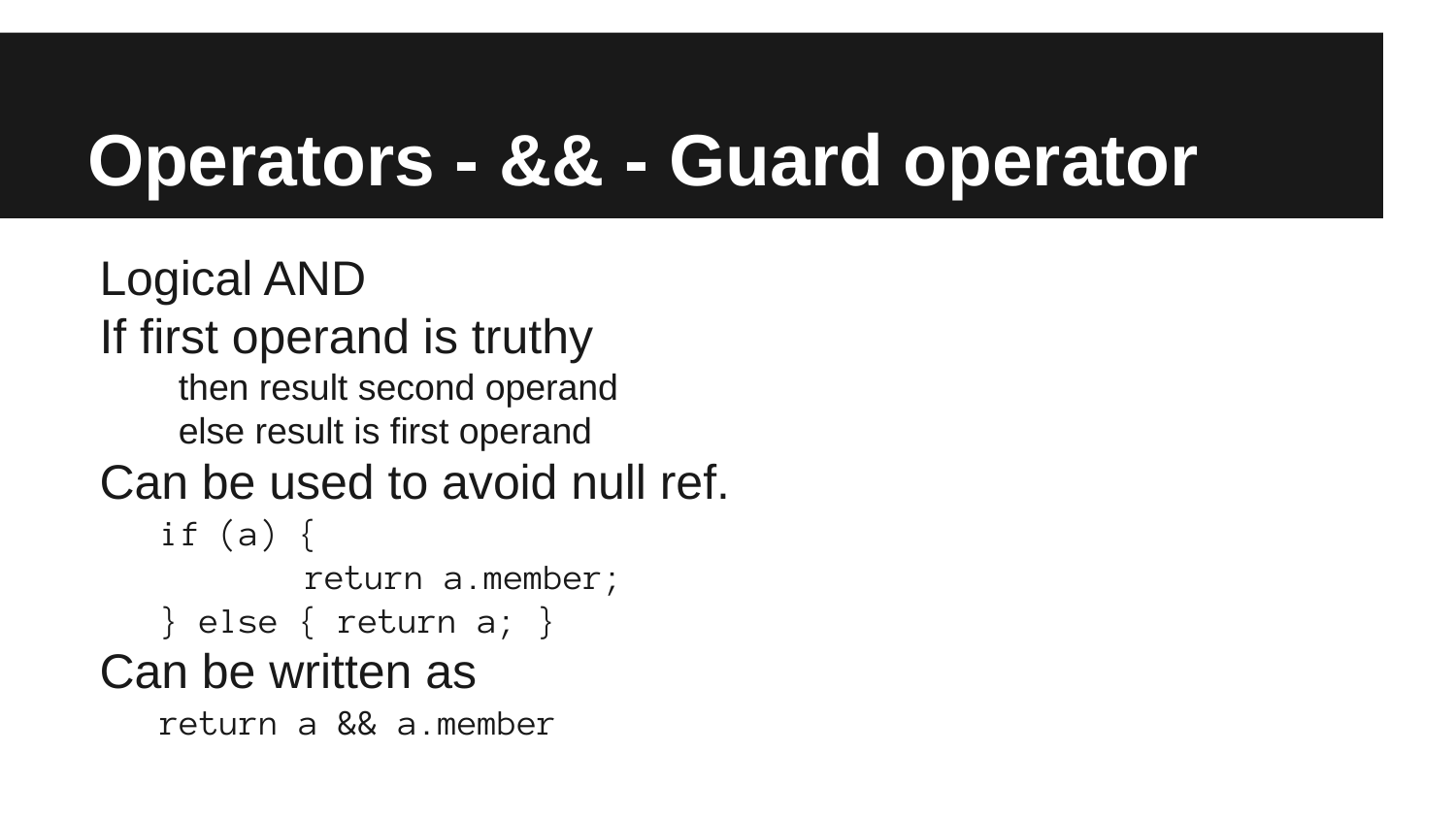

# Operators - && - Guard operator
Logical AND
If first operand is truthy
then result second operand
else result is first operand
Can be used to avoid null ref.
if (a) {
	return a.member;
} else { return a; }
Can be written as
return a && a.member